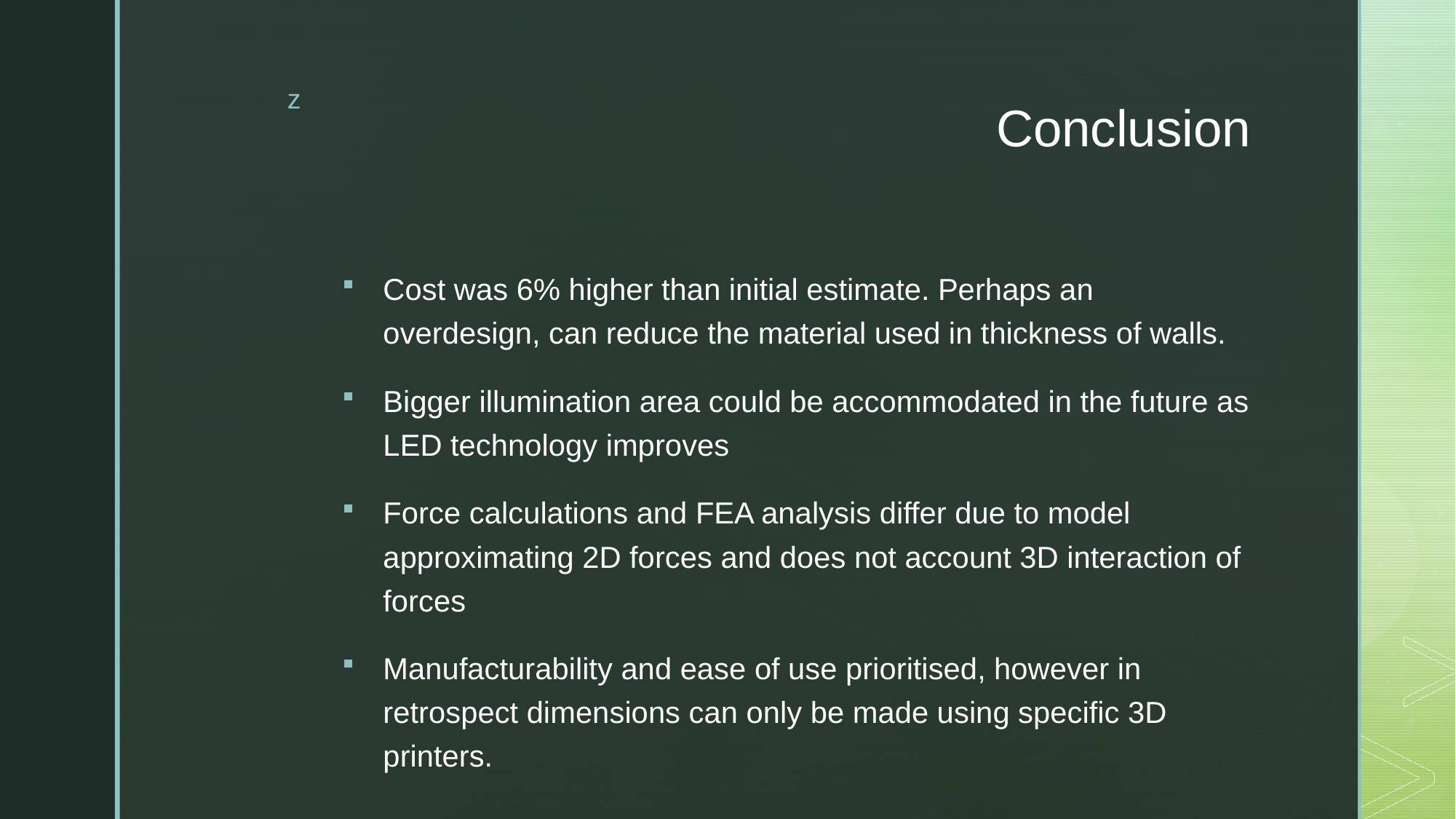

# Conclusion
Cost was 6% higher than initial estimate. Perhaps an overdesign, can reduce the material used in thickness of walls.
Bigger illumination area could be accommodated in the future as LED technology improves
Force calculations and FEA analysis differ due to model approximating 2D forces and does not account 3D interaction of forces
Manufacturability and ease of use prioritised, however in retrospect dimensions can only be made using specific 3D printers.